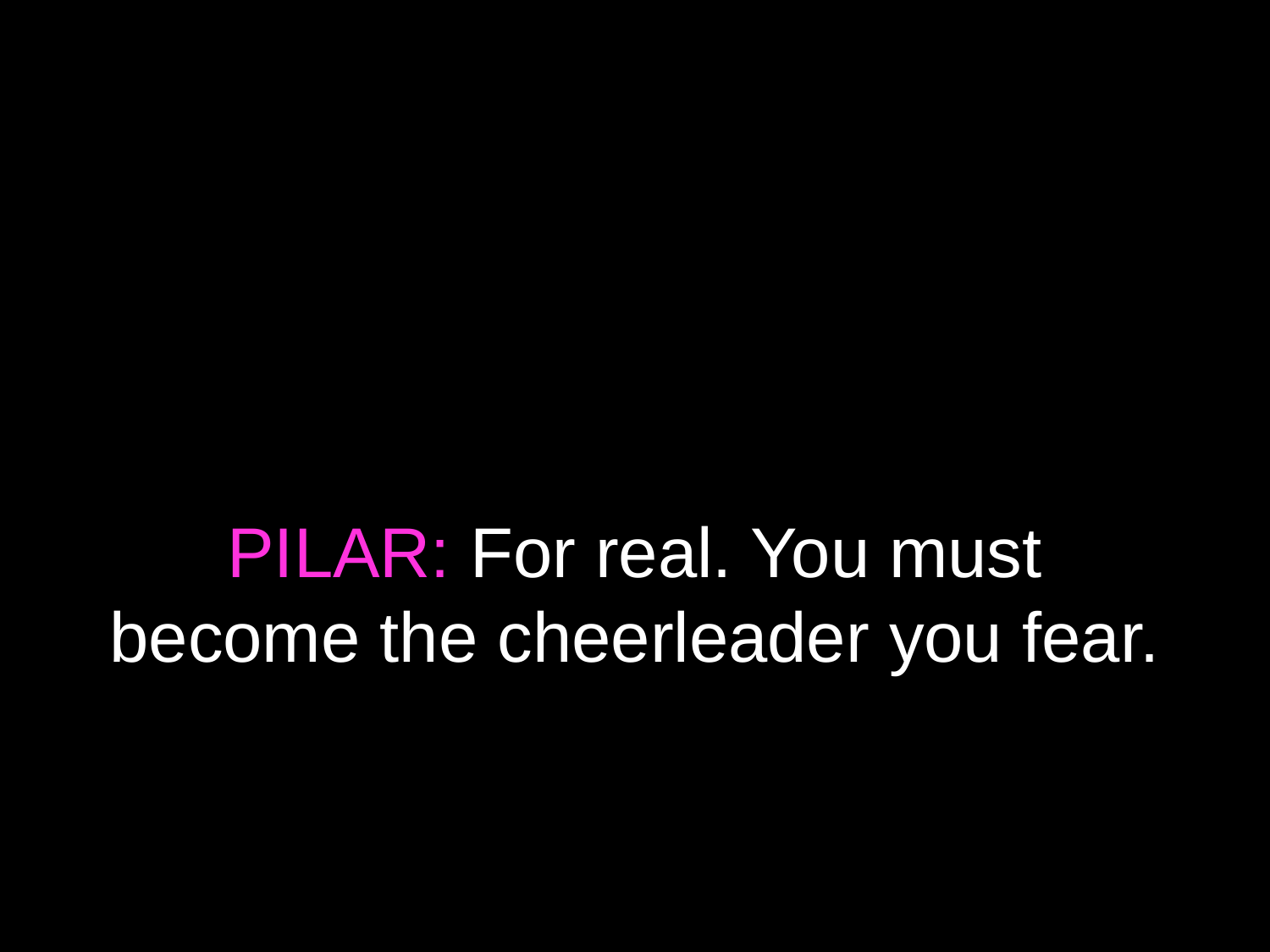

# PILAR: For real. You must become the cheerleader you fear.